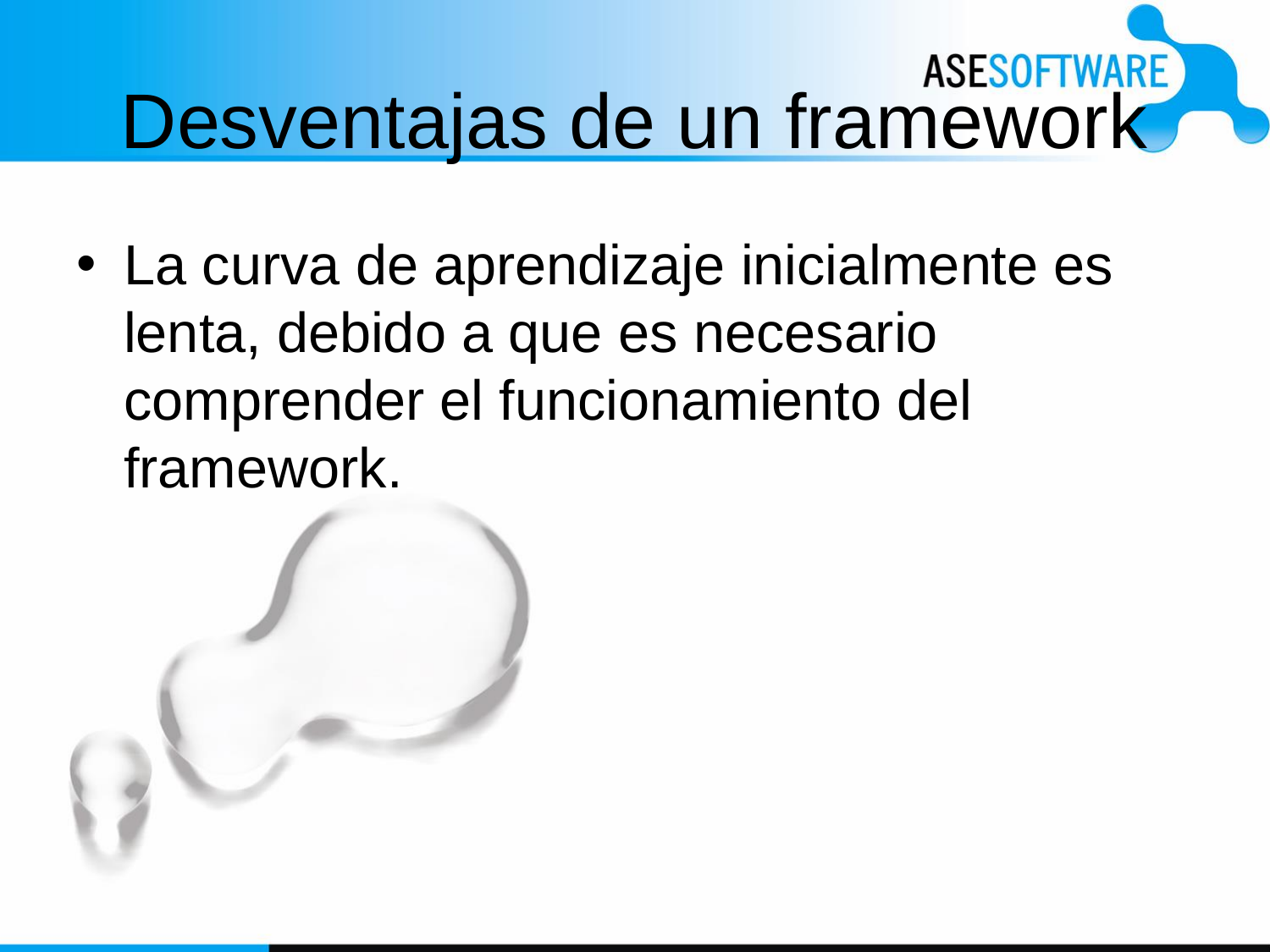

# Desventajas de un framework
La curva de aprendizaje inicialmente es lenta, debido a que es necesario comprender el funcionamiento del framework.